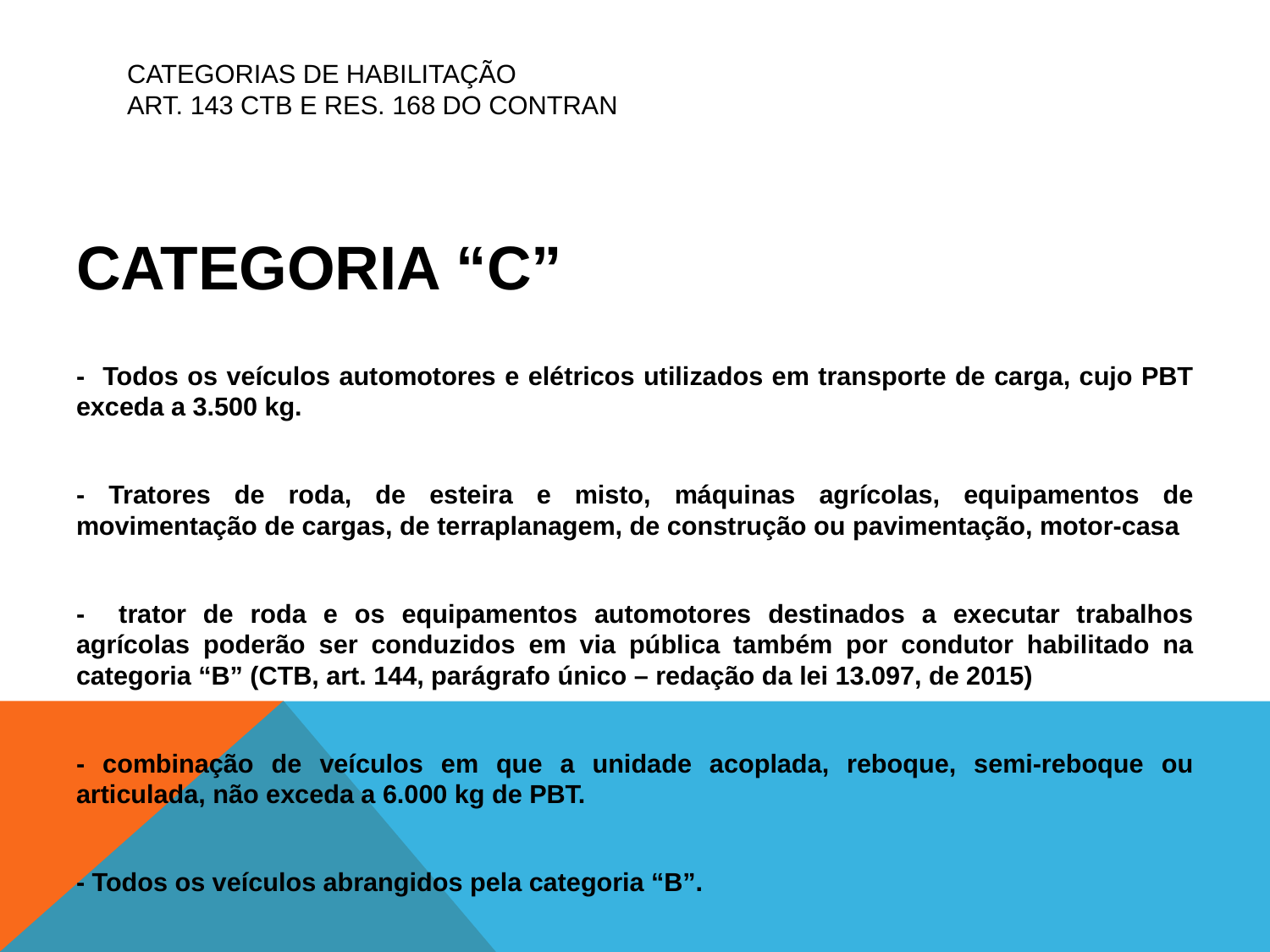

# CATEGORIAS DE HABILITAÇÃO Art. 143 CTB e Res. 168 do CONTRAN
CATEGORIA “C”

-  Todos os veículos automotores e elétricos utilizados em transporte de carga, cujo PBT exceda a 3.500 kg.

- Tratores de roda, de esteira e misto, máquinas agrícolas, equipamentos de movimentação de cargas, de terraplanagem, de construção ou pavimentação, motor-casa

-  trator de roda e os equipamentos automotores destinados a executar trabalhos agrícolas poderão ser conduzidos em via pública também por condutor habilitado na categoria “B” (CTB, art. 144, parágrafo único – redação da lei 13.097, de 2015)

- combinação de veículos em que a unidade acoplada, reboque, semi-reboque ou articulada, não exceda a 6.000 kg de PBT.

- Todos os veículos abrangidos pela categoria “B”.